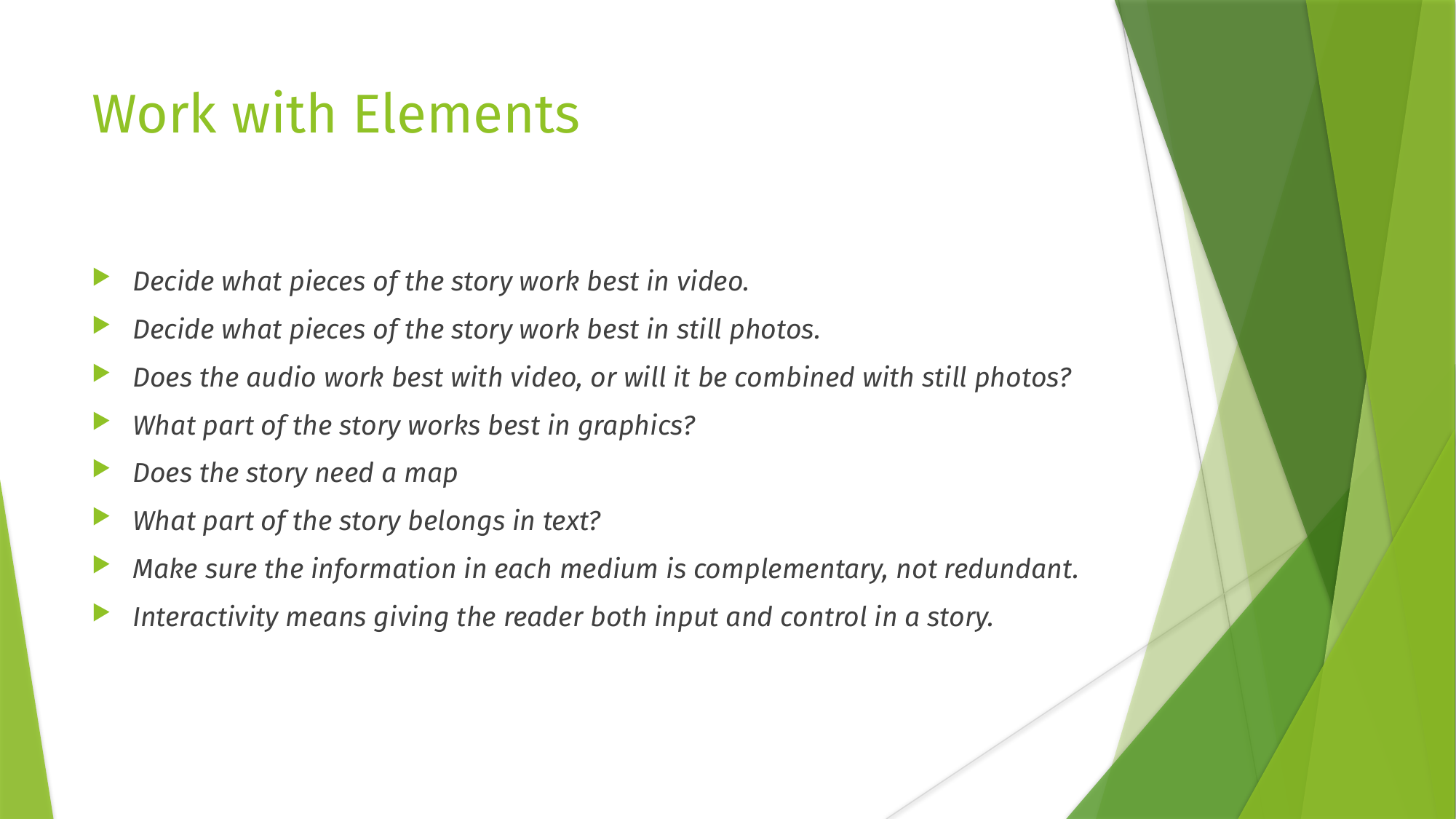

# Work with Elements
Decide what pieces of the story work best in video.
Decide what pieces of the story work best in still photos.
Does the audio work best with video, or will it be combined with still photos?
What part of the story works best in graphics?
Does the story need a map
What part of the story belongs in text?
Make sure the information in each medium is complementary, not redundant.
Interactivity means giving the reader both input and control in a story.